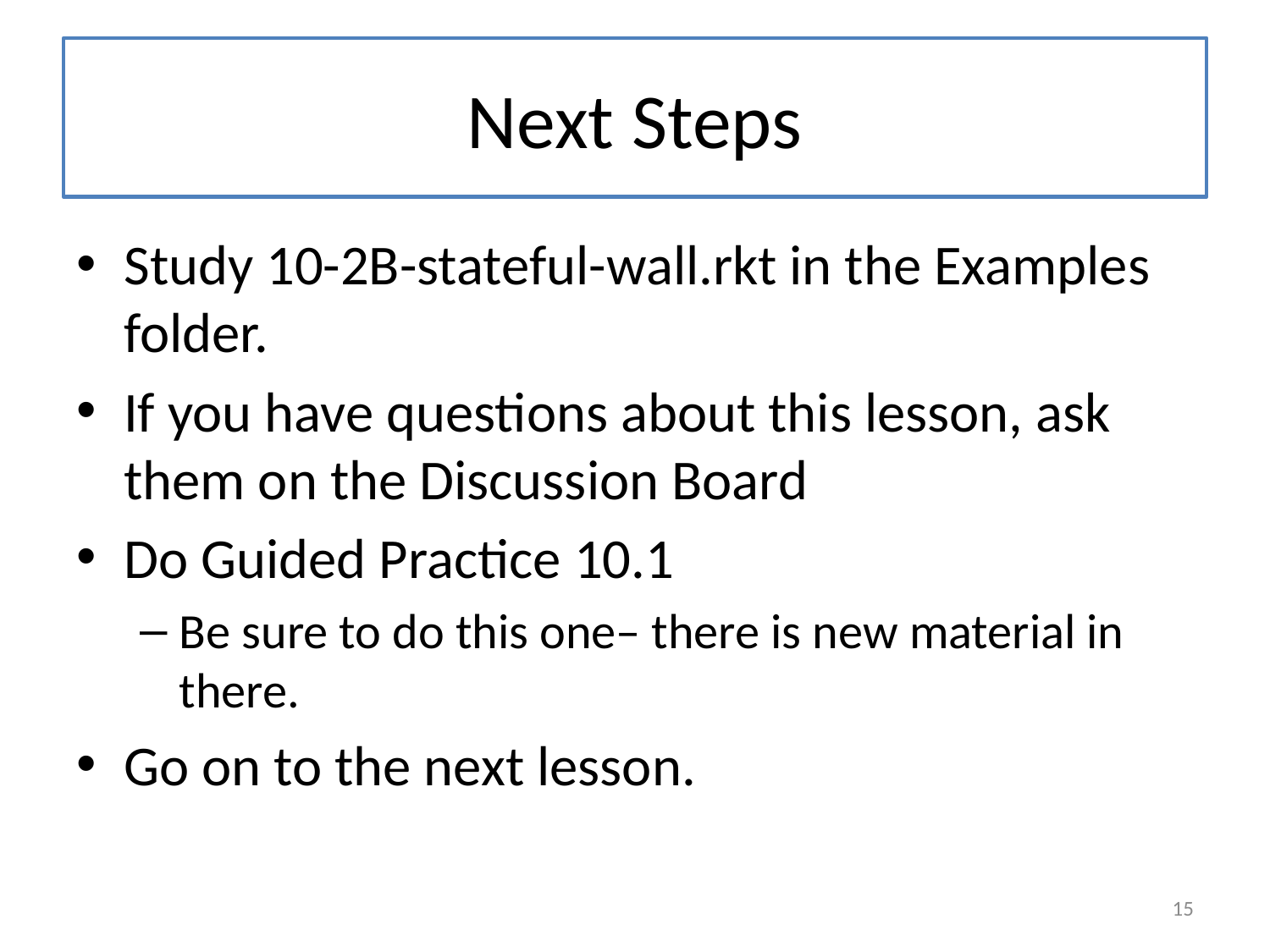

# Next Steps
Study 10-2B-stateful-wall.rkt in the Examples folder.
If you have questions about this lesson, ask them on the Discussion Board
Do Guided Practice 10.1
Be sure to do this one– there is new material in there.
Go on to the next lesson.
15